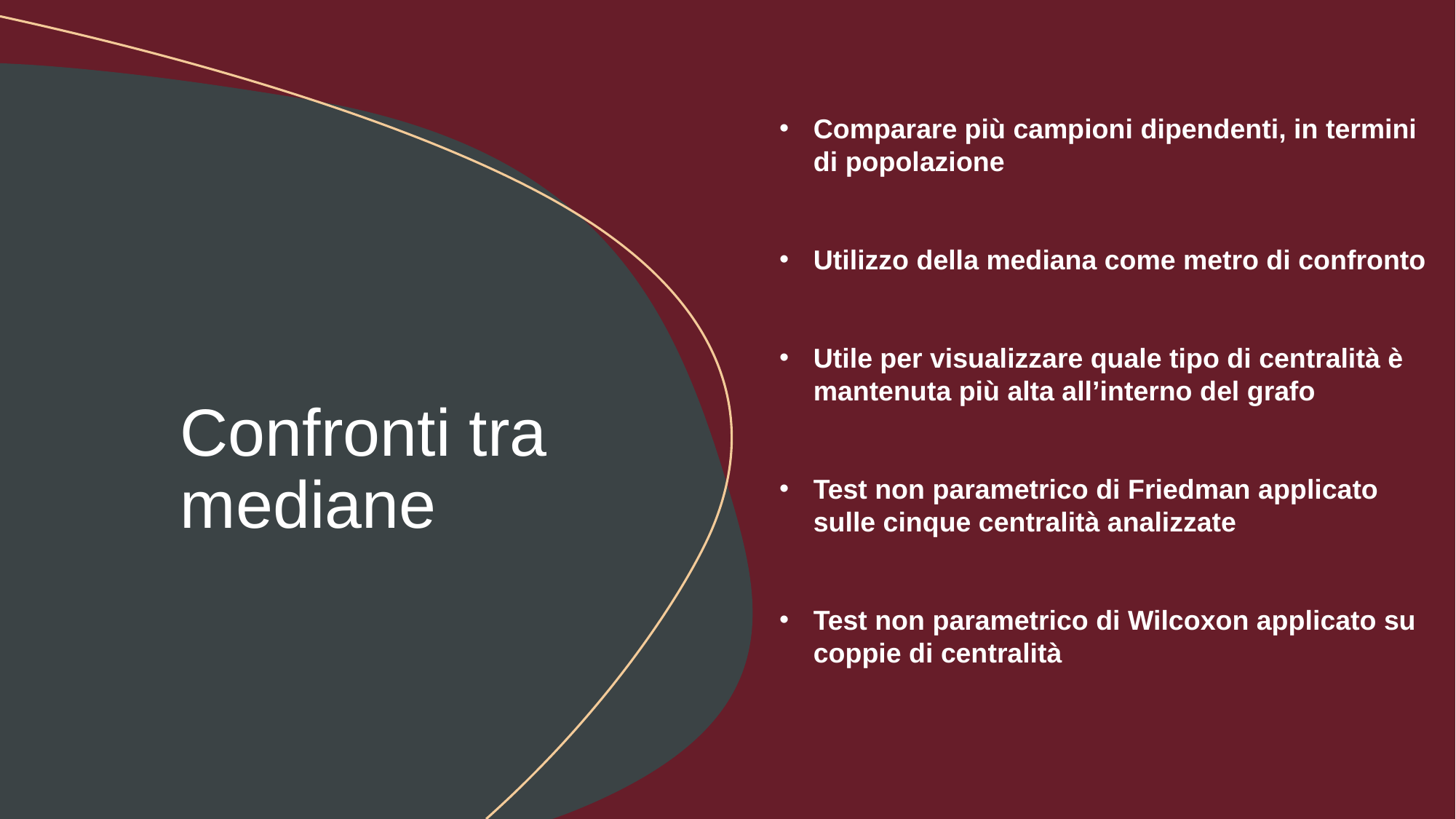

Comparare più campioni dipendenti, in termini di popolazione

Utilizzo della mediana come metro di confronto

Utile per visualizzare quale tipo di centralità è mantenuta più alta all’interno del grafo

Test non parametrico di Friedman applicato sulle cinque centralità analizzate

Test non parametrico di Wilcoxon applicato su coppie di centralità

# Confronti tra mediane